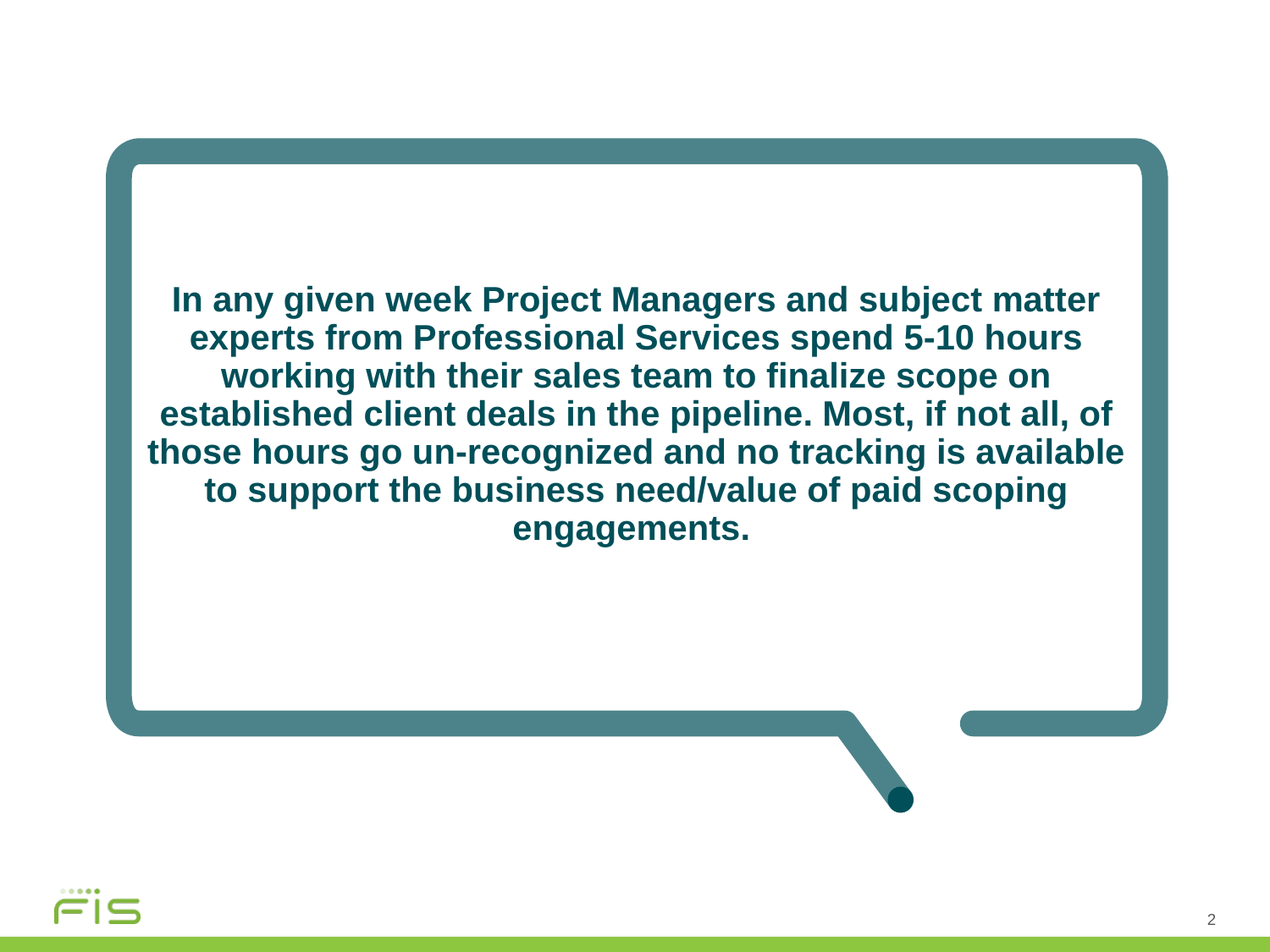

In any given week Project Managers and subject matter experts from Professional Services spend 5-10 hours working with their sales team to finalize scope on established client deals in the pipeline. Most, if not all, of those hours go un-recognized and no tracking is available to support the business need/value of paid scoping engagements.

2